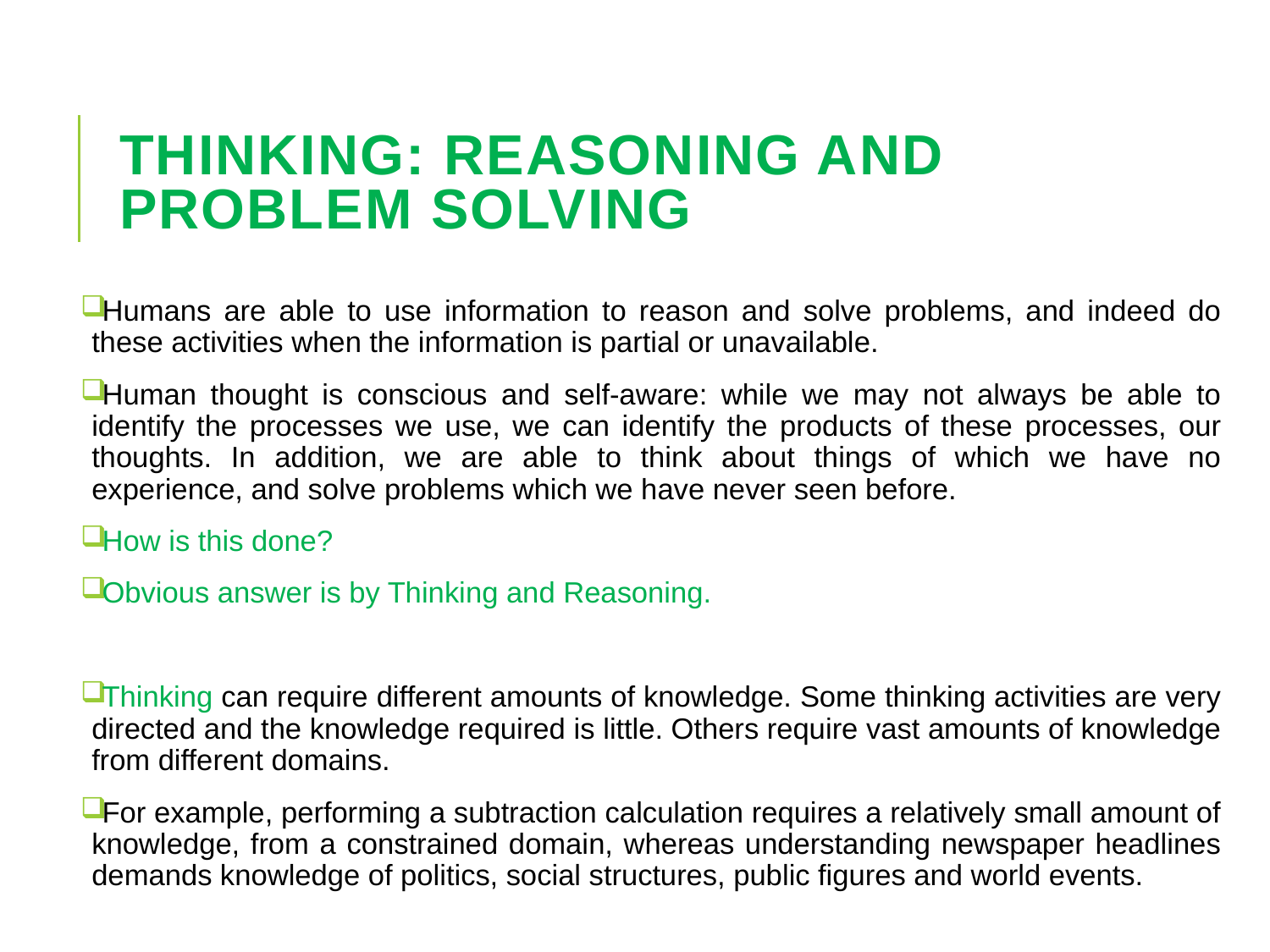

# THINKING: REASONING AND PROBLEM SOLVING
Humans are able to use information to reason and solve problems, and indeed do these activities when the information is partial or unavailable.
Human thought is conscious and self-aware: while we may not always be able to identify the processes we use, we can identify the products of these processes, our thoughts. In addition, we are able to think about things of which we have no experience, and solve problems which we have never seen before.
How is this done?
Obvious answer is by Thinking and Reasoning.

Thinking can require different amounts of knowledge. Some thinking activities are very directed and the knowledge required is little. Others require vast amounts of knowledge from different domains.
For example, performing a subtraction calculation requires a relatively small amount of knowledge, from a constrained domain, whereas understanding newspaper headlines demands knowledge of politics, social structures, public figures and world events.